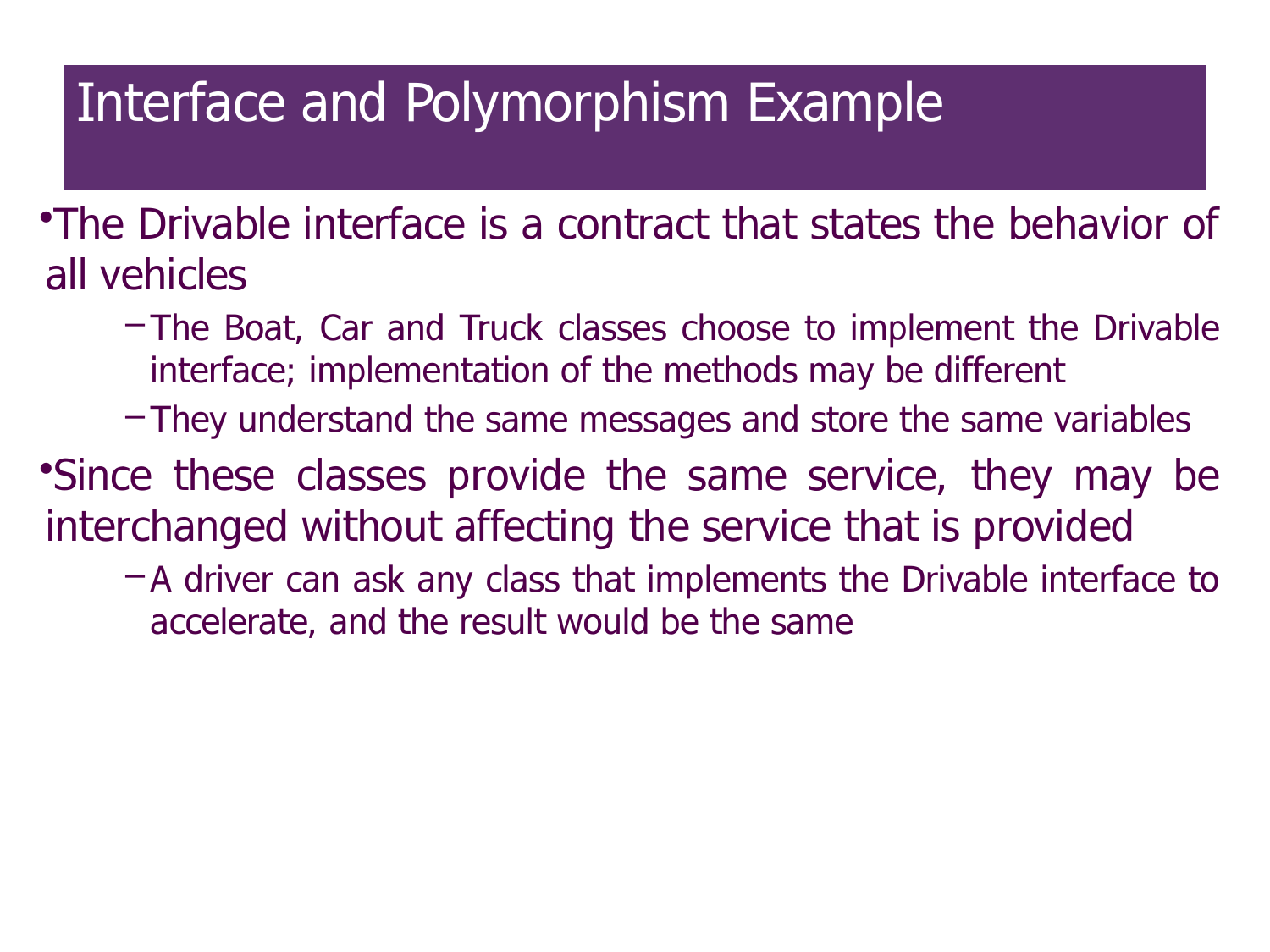

# Interface and Polymorphism Example
The Drivable interface is a contract that states the behavior of all vehicles
The Boat, Car and Truck classes choose to implement the Drivable interface; implementation of the methods may be different
They understand the same messages and store the same variables
Since these classes provide the same service, they may be interchanged without affecting the service that is provided
A driver can ask any class that implements the Drivable interface to accelerate, and the result would be the same